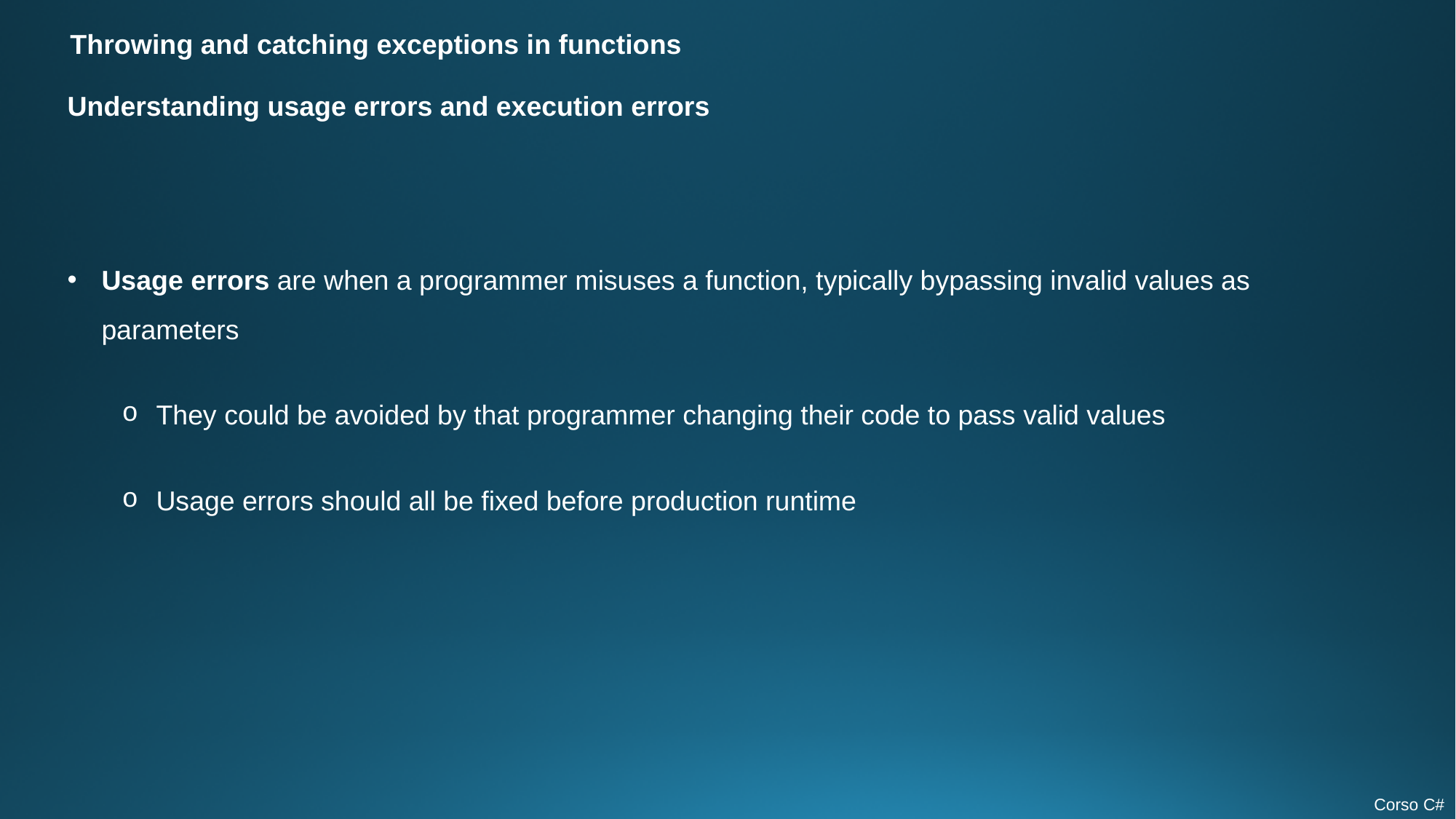

Throwing and catching exceptions in functions
Understanding usage errors and execution errors
Usage errors are when a programmer misuses a function, typically bypassing invalid values as parameters
They could be avoided by that programmer changing their code to pass valid values
Usage errors should all be fixed before production runtime
Corso C#